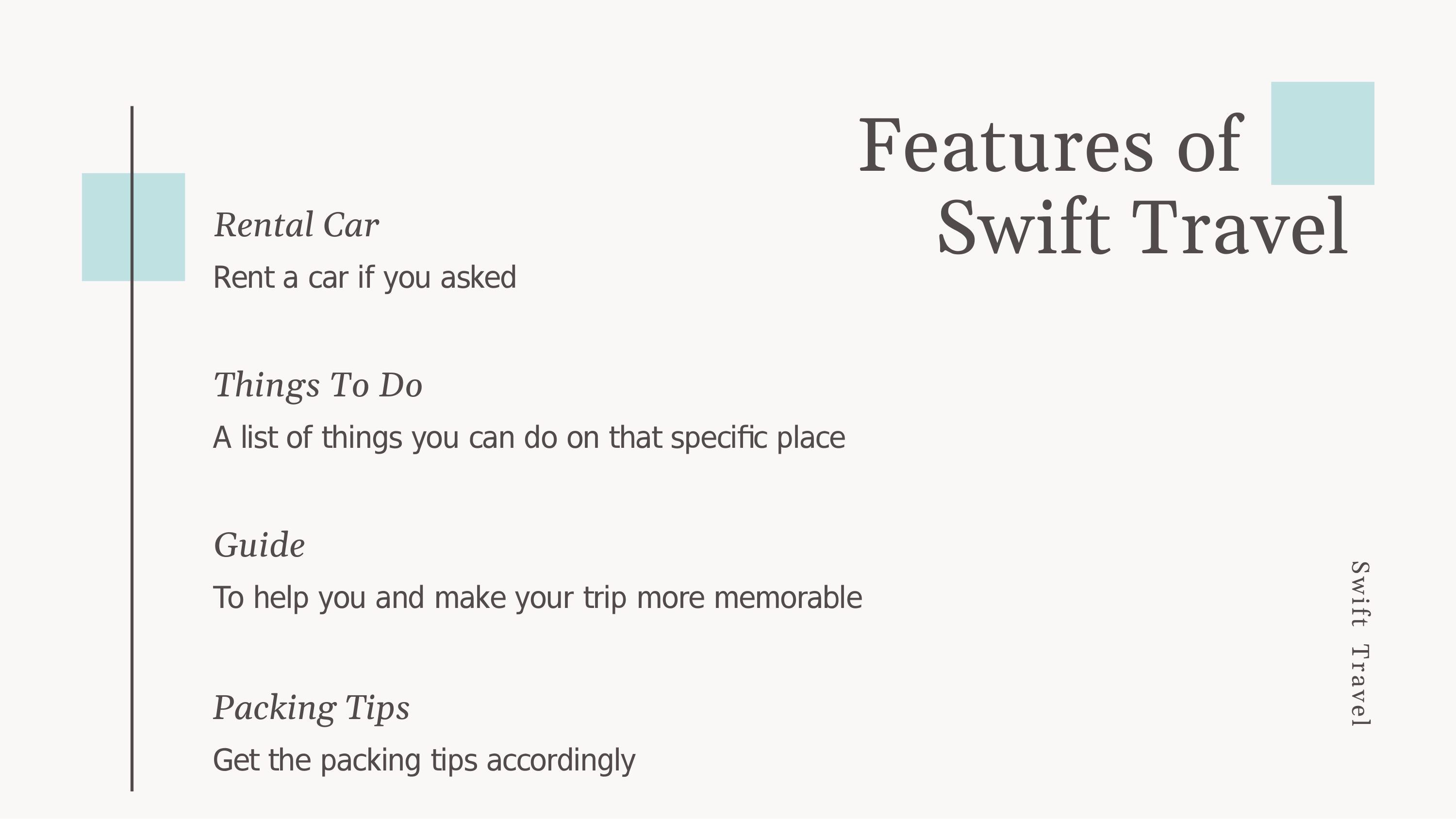

# Features of

Swift Travel
Rental Car
Rent a car if you asked

Things To Do
A list of things you can do on that specific place

Guide
To help you and make your trip more memorable

Packing Tips
Get the packing tips accordingly

Swift
Travel